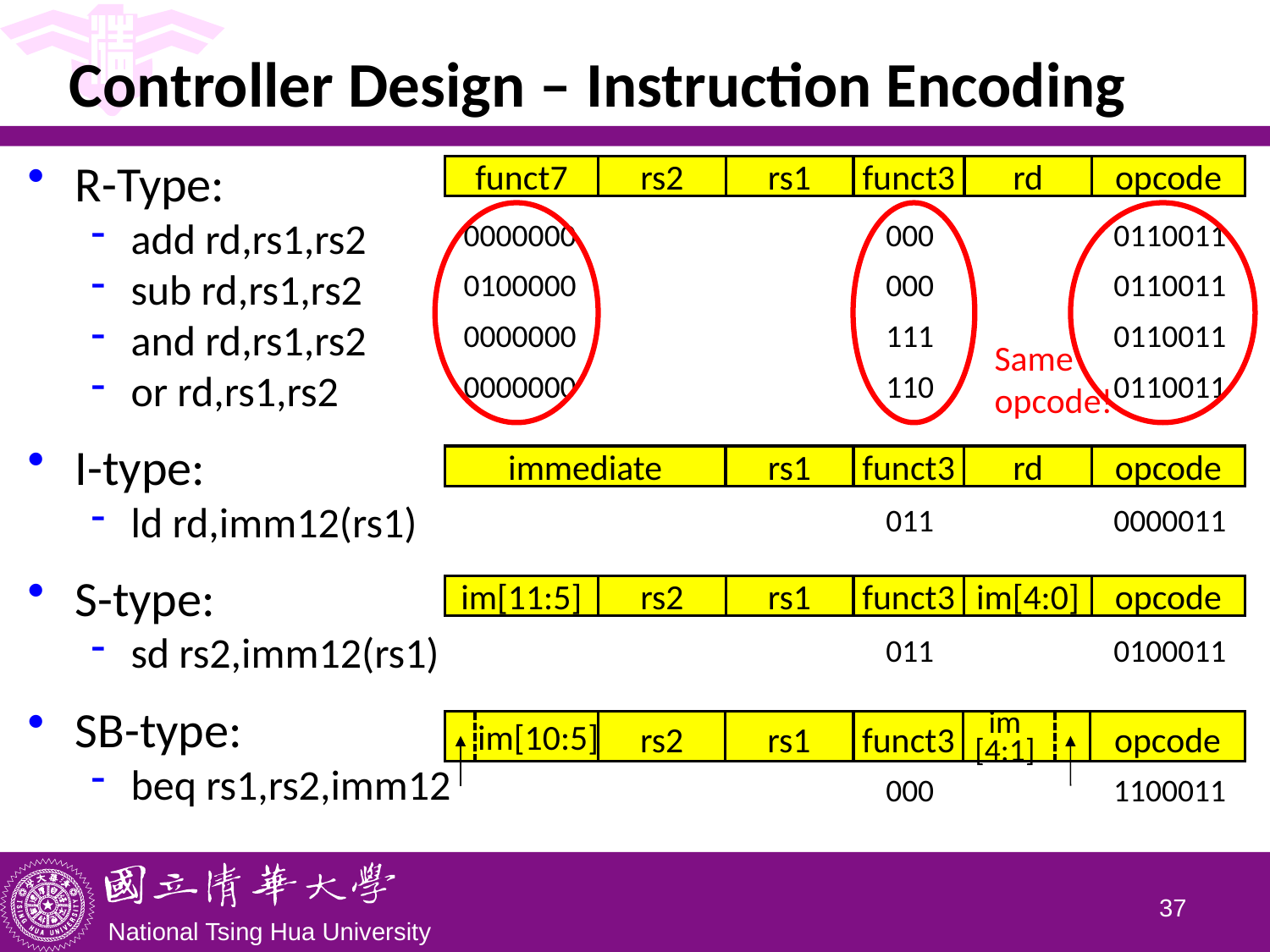

# Controller Design – Instruction Encoding
R-Type:
add rd,rs1,rs2
sub rd,rs1,rs2
and rd,rs1,rs2
or rd,rs1,rs2
I-type:
ld rd,imm12(rs1)
S-type:
sd rs2,imm12(rs1)
SB-type:
beq rs1,rs2,imm12
funct7
rs2
rs1
funct3
rd
opcode

| 0000000 |  |  | 000 |  | 0110011 |
| --- | --- | --- | --- | --- | --- |
| 0100000 |  |  | 000 |  | 0110011 |
| 0000000 |  |  | 111 |  | 0110011 |
| 0000000 |  |  | 110 |  | 0110011 |
Same opcode!
immediate
rs1
funct3
rd
opcode
|  |  |  | 011 |  | 0000011 |
| --- | --- | --- | --- | --- | --- |
im[11:5]
rs2
rs1
funct3
im[4:0]
opcode
|  |  |  | 011 |  | 0100011 |
| --- | --- | --- | --- | --- | --- |

im[10:5]
rs2
rs1
funct3

opcode
im
[4:1]
|  |  |  | 000 |  | 1100011 |
| --- | --- | --- | --- | --- | --- |
37